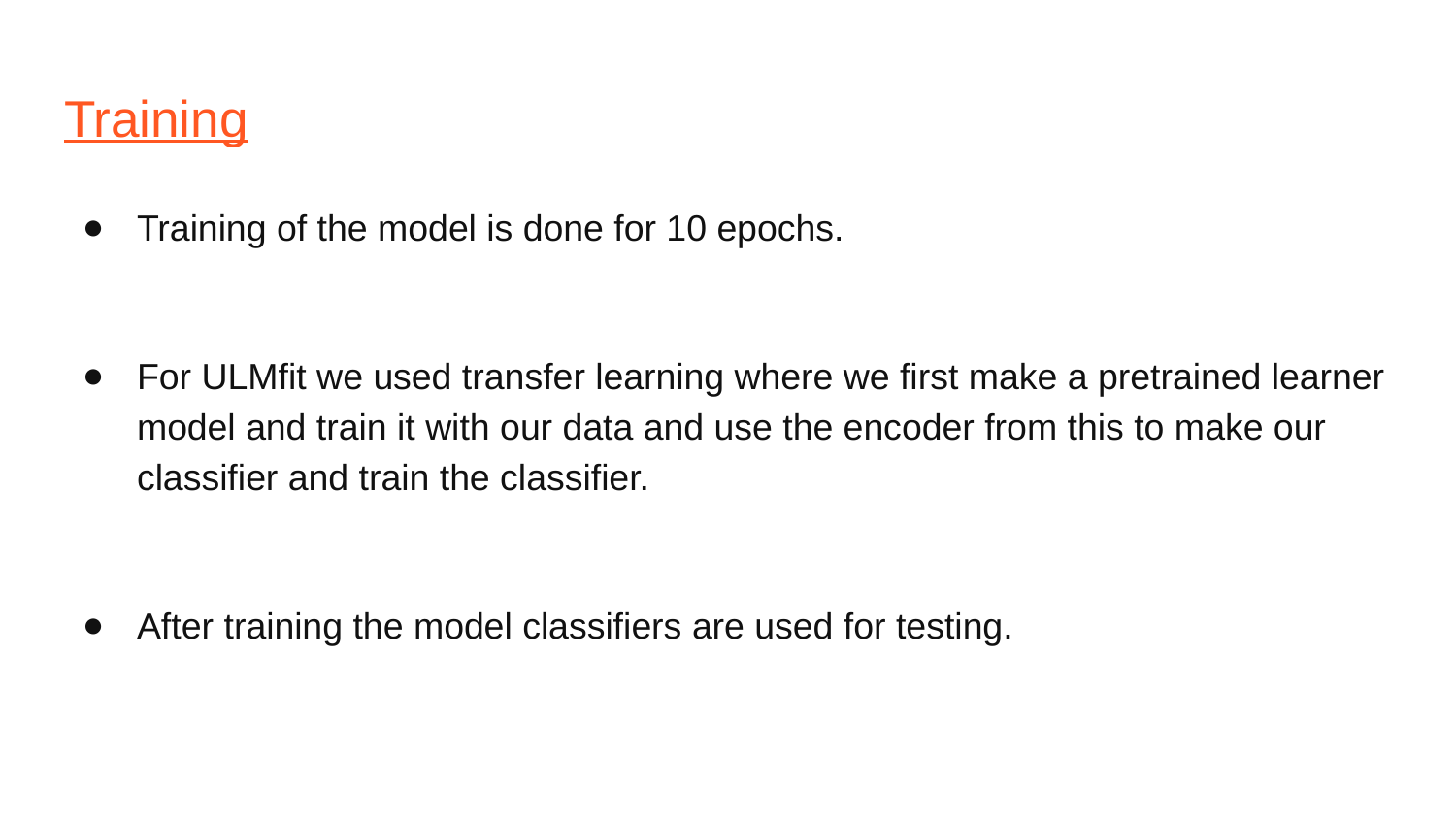

# Training
Training of the model is done for 10 epochs.

For ULMfit we used transfer learning where we first make a pretrained learner model and train it with our data and use the encoder from this to make our classifier and train the classifier.

After training the model classifiers are used for testing.